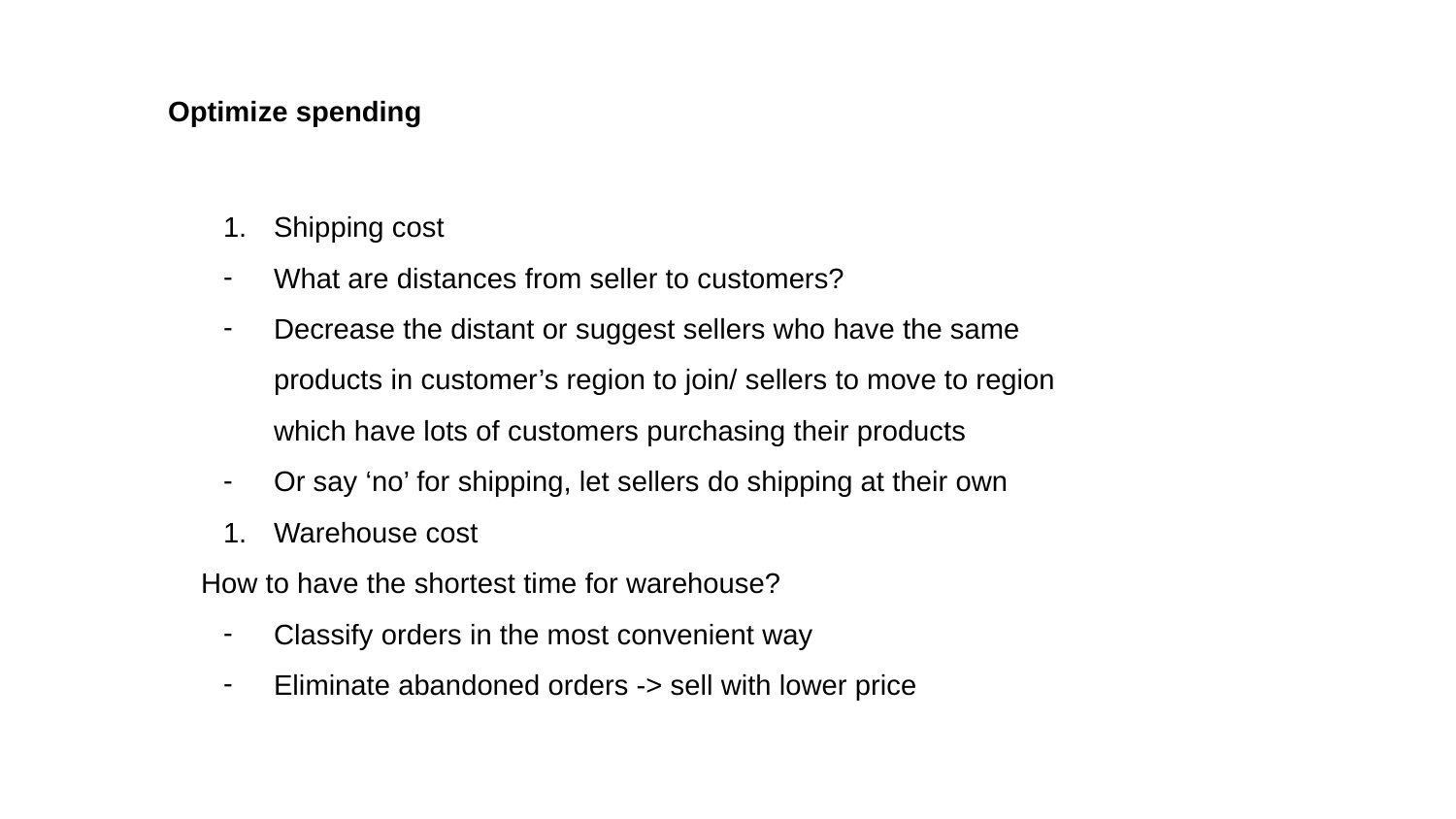

Optimize spending
Shipping cost
What are distances from seller to customers?
Decrease the distant or suggest sellers who have the same products in customer’s region to join/ sellers to move to region which have lots of customers purchasing their products
Or say ‘no’ for shipping, let sellers do shipping at their own
Warehouse cost
How to have the shortest time for warehouse?
Classify orders in the most convenient way
Eliminate abandoned orders -> sell with lower price